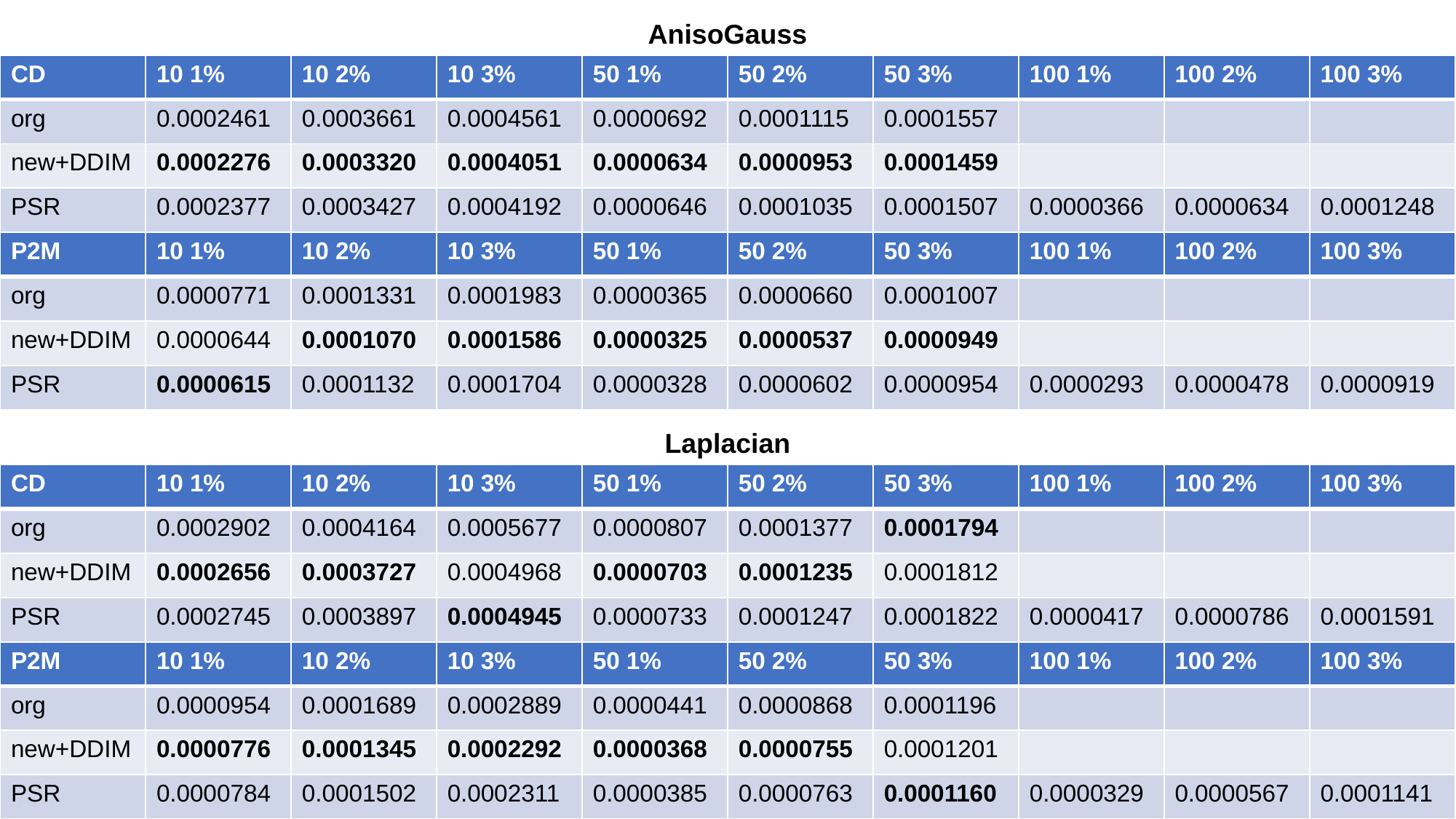

AnisoGauss
| CD | 10 1% | 10 2% | 10 3% | 50 1% | 50 2% | 50 3% | 100 1% | 100 2% | 100 3% |
| --- | --- | --- | --- | --- | --- | --- | --- | --- | --- |
| org | 0.0002461 | 0.0003661 | 0.0004561 | 0.0000692 | 0.0001115 | 0.0001557 |  |  |  |
| new+DDIM | 0.0002276 | 0.0003320 | 0.0004051 | 0.0000634 | 0.0000953 | 0.0001459 |  |  |  |
| PSR | 0.0002377 | 0.0003427 | 0.0004192 | 0.0000646 | 0.0001035 | 0.0001507 | 0.0000366 | 0.0000634 | 0.0001248 |
| P2M | 10 1% | 10 2% | 10 3% | 50 1% | 50 2% | 50 3% | 100 1% | 100 2% | 100 3% |
| --- | --- | --- | --- | --- | --- | --- | --- | --- | --- |
| org | 0.0000771 | 0.0001331 | 0.0001983 | 0.0000365 | 0.0000660 | 0.0001007 |  |  |  |
| new+DDIM | 0.0000644 | 0.0001070 | 0.0001586 | 0.0000325 | 0.0000537 | 0.0000949 |  |  |  |
| PSR | 0.0000615 | 0.0001132 | 0.0001704 | 0.0000328 | 0.0000602 | 0.0000954 | 0.0000293 | 0.0000478 | 0.0000919 |
Laplacian
| CD | 10 1% | 10 2% | 10 3% | 50 1% | 50 2% | 50 3% | 100 1% | 100 2% | 100 3% |
| --- | --- | --- | --- | --- | --- | --- | --- | --- | --- |
| org | 0.0002902 | 0.0004164 | 0.0005677 | 0.0000807 | 0.0001377 | 0.0001794 |  |  |  |
| new+DDIM | 0.0002656 | 0.0003727 | 0.0004968 | 0.0000703 | 0.0001235 | 0.0001812 |  |  |  |
| PSR | 0.0002745 | 0.0003897 | 0.0004945 | 0.0000733 | 0.0001247 | 0.0001822 | 0.0000417 | 0.0000786 | 0.0001591 |
| P2M | 10 1% | 10 2% | 10 3% | 50 1% | 50 2% | 50 3% | 100 1% | 100 2% | 100 3% |
| --- | --- | --- | --- | --- | --- | --- | --- | --- | --- |
| org | 0.0000954 | 0.0001689 | 0.0002889 | 0.0000441 | 0.0000868 | 0.0001196 |  |  |  |
| new+DDIM | 0.0000776 | 0.0001345 | 0.0002292 | 0.0000368 | 0.0000755 | 0.0001201 |  |  |  |
| PSR | 0.0000784 | 0.0001502 | 0.0002311 | 0.0000385 | 0.0000763 | 0.0001160 | 0.0000329 | 0.0000567 | 0.0001141 |